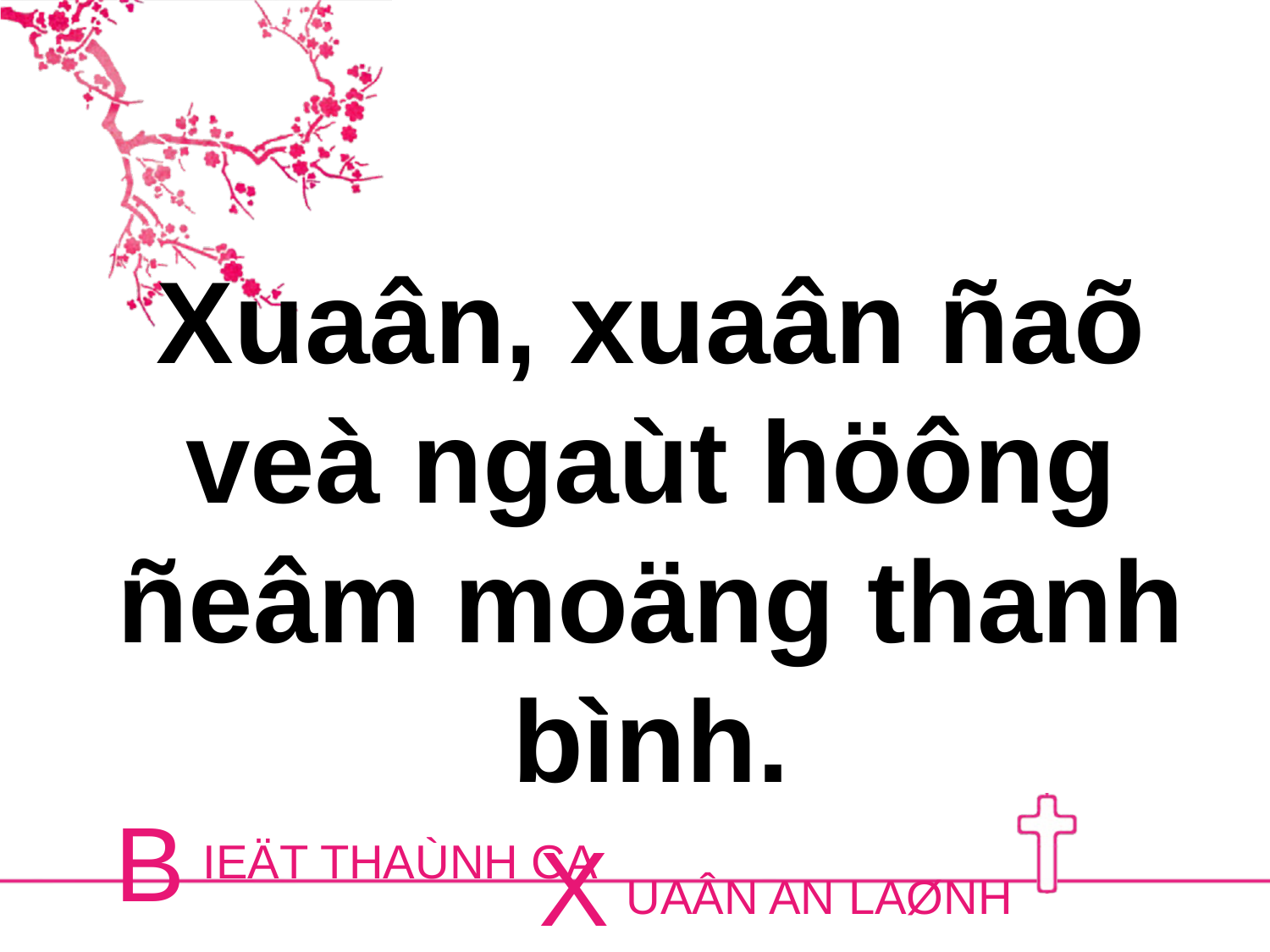

Xuaân, xuaân ñaõ veà ngaùt höông ñeâm moäng thanh bình.
B
X
IEÄT THAÙNH CA
UAÂN AN LAØNH